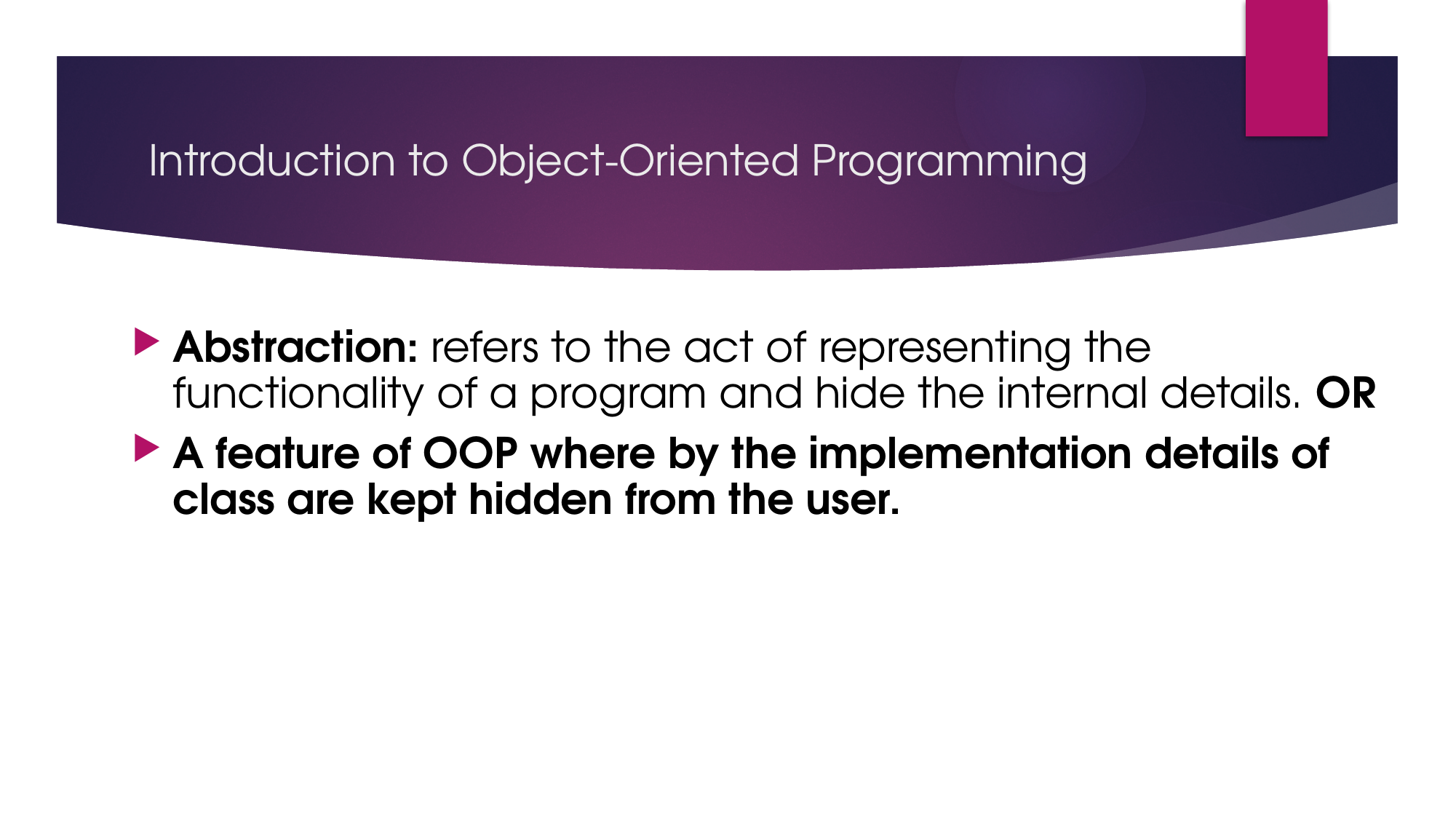

# Introduction to Object-Oriented Programming

Abstraction: refers to the act of representing the functionality of a program and hide the internal details. OR
A feature of OOP where by the implementation details of class are kept hidden from the user.